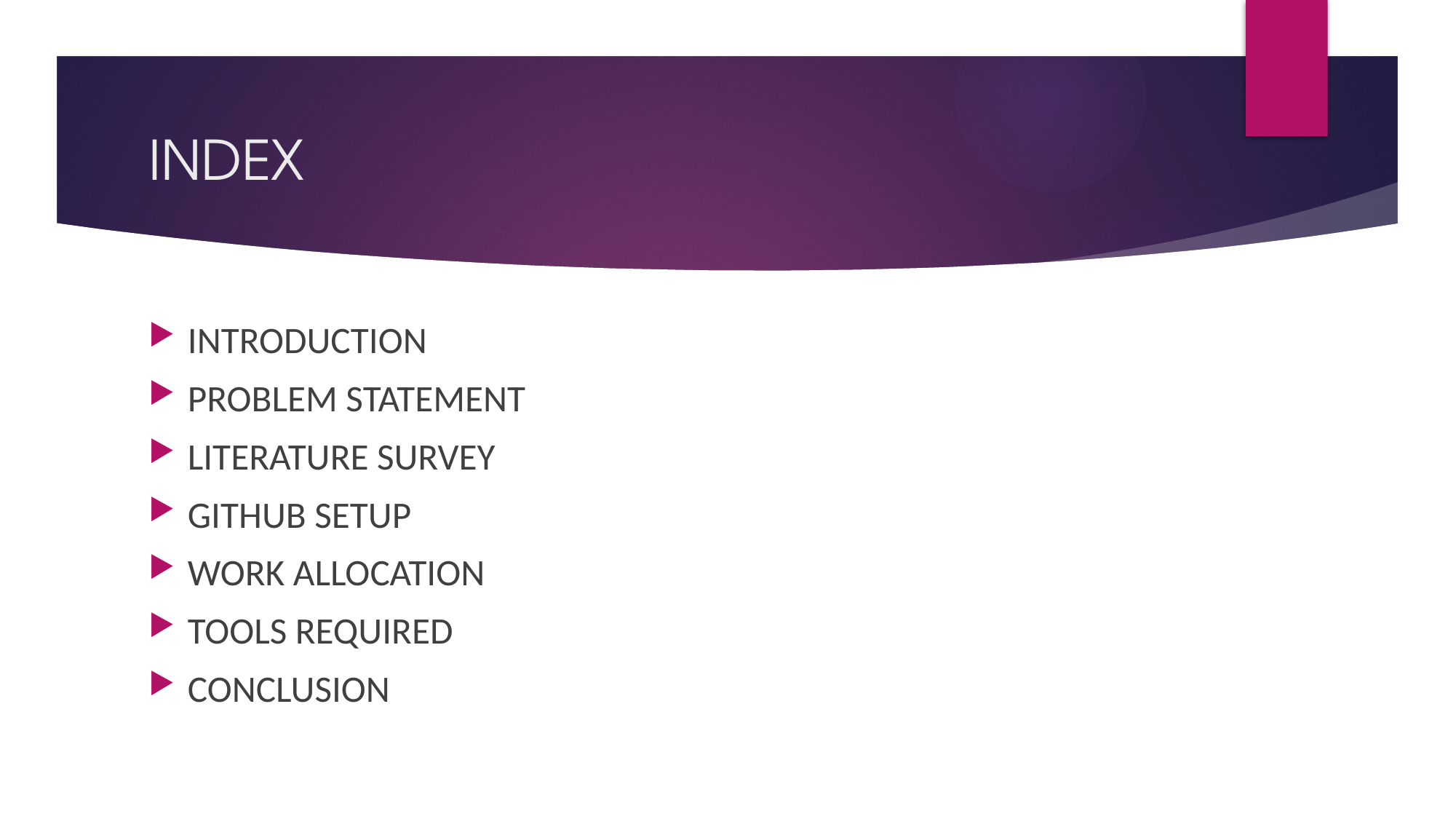

# INDEX
INTRODUCTION
PROBLEM STATEMENT
LITERATURE SURVEY
GITHUB SETUP
WORK ALLOCATION
TOOLS REQUIRED
CONCLUSION